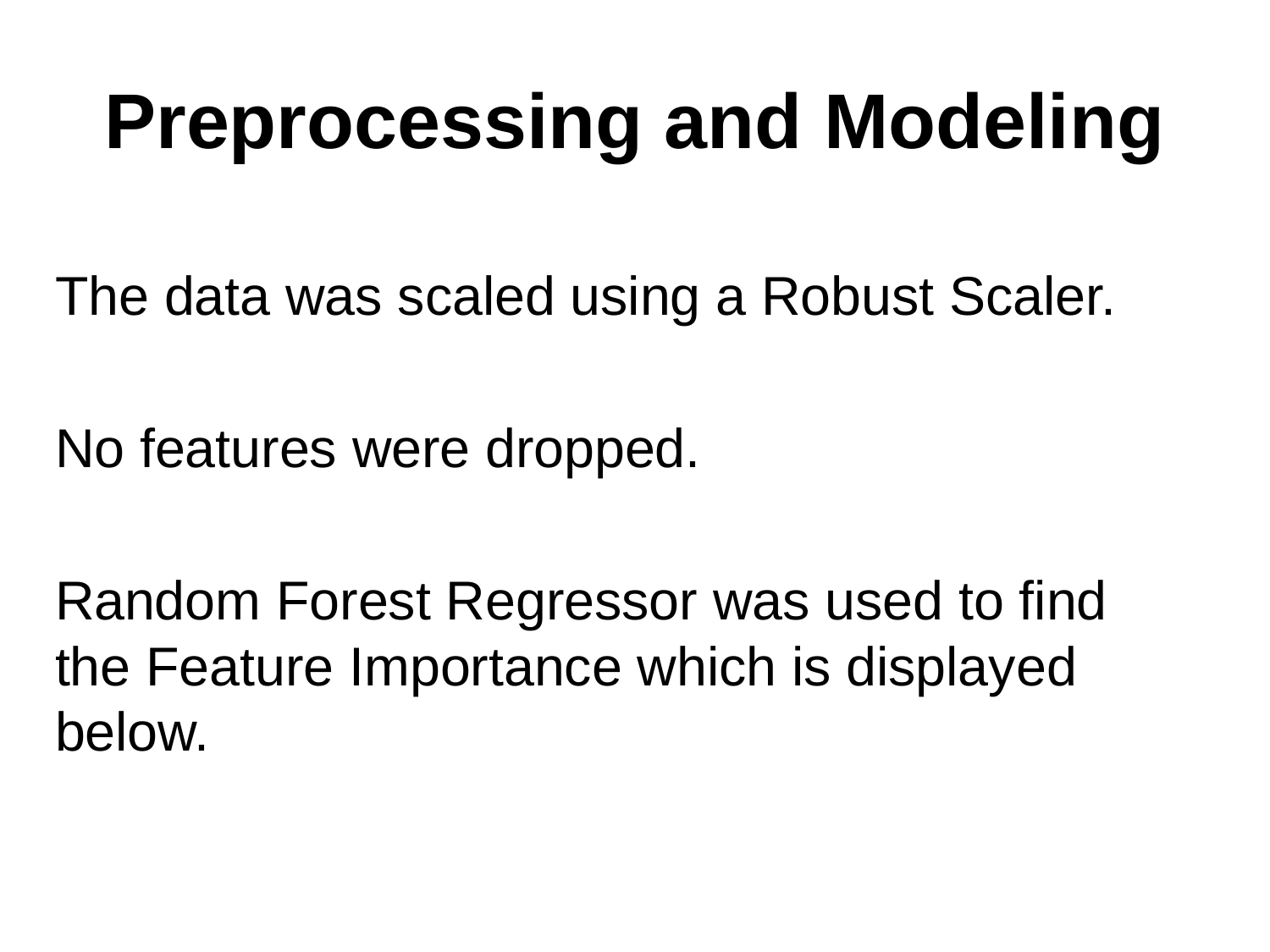

# Preprocessing and Modeling
The data was scaled using a Robust Scaler.

No features were dropped.

Random Forest Regressor was used to find the Feature Importance which is displayed below.